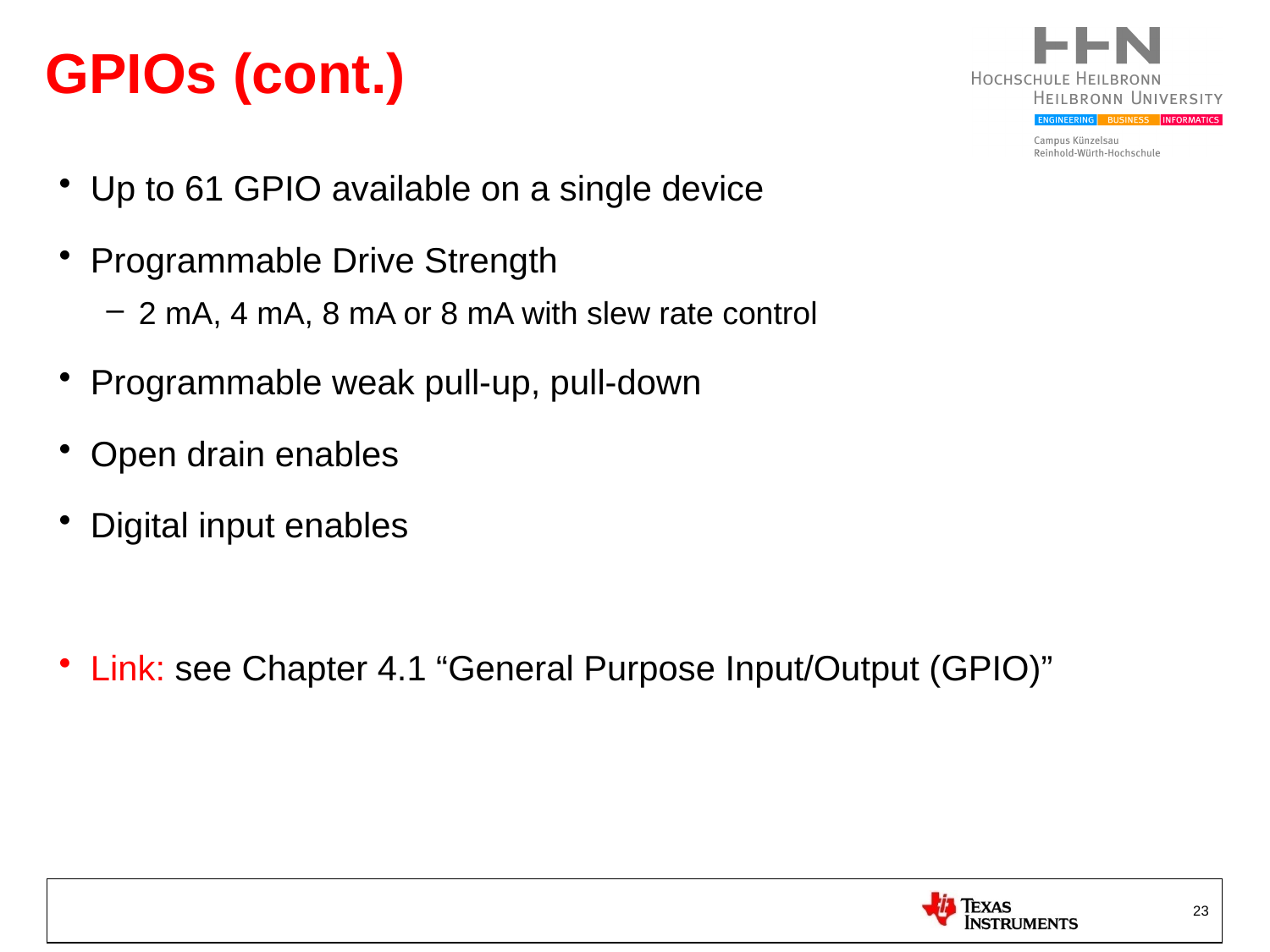

# GPIOs (cont.)
Up to 61 GPIO available on a single device
Programmable Drive Strength
2 mA, 4 mA, 8 mA or 8 mA with slew rate control
Programmable weak pull-up, pull-down
Open drain enables
Digital input enables

Link: see Chapter 4.1 “General Purpose Input/Output (GPIO)”
23